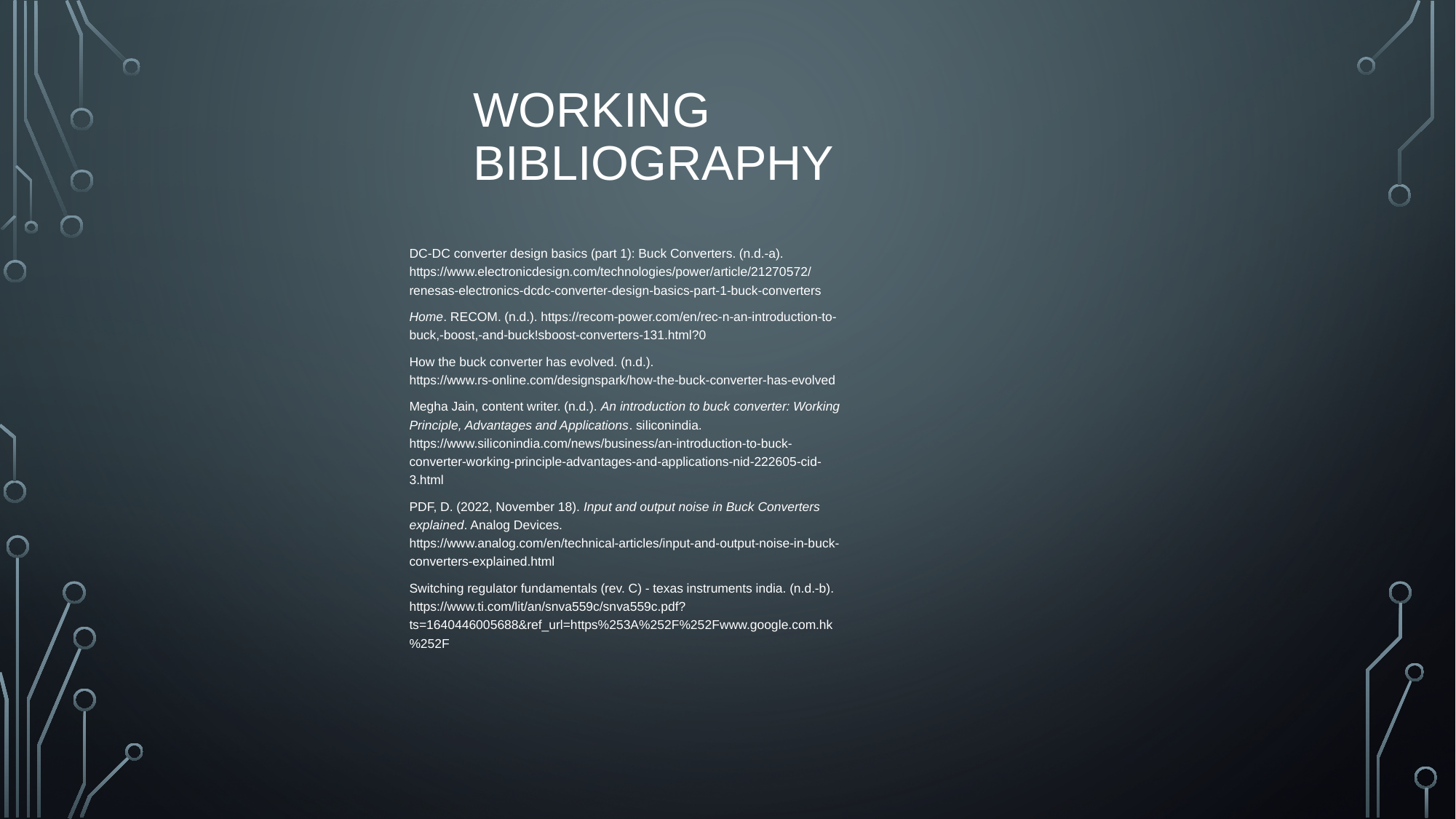

# Working bibliography
DC-DC converter design basics (part 1): Buck Converters. (n.d.-a). https://www.electronicdesign.com/technologies/power/article/21270572/renesas-electronics-dcdc-converter-design-basics-part-1-buck-converters
Home. RECOM. (n.d.). https://recom-power.com/en/rec-n-an-introduction-to-buck,-boost,-and-buck!sboost-converters-131.html?0
How the buck converter has evolved. (n.d.). https://www.rs-online.com/designspark/how-the-buck-converter-has-evolved
Megha Jain, content writer. (n.d.). An introduction to buck converter: Working Principle, Advantages and Applications. siliconindia. https://www.siliconindia.com/news/business/an-introduction-to-buck-converter-working-principle-advantages-and-applications-nid-222605-cid-3.html
PDF, D. (2022, November 18). Input and output noise in Buck Converters explained. Analog Devices. https://www.analog.com/en/technical-articles/input-and-output-noise-in-buck-converters-explained.html
Switching regulator fundamentals (rev. C) - texas instruments india. (n.d.-b). https://www.ti.com/lit/an/snva559c/snva559c.pdf?ts=1640446005688&ref_url=https%253A%252F%252Fwww.google.com.hk%252F